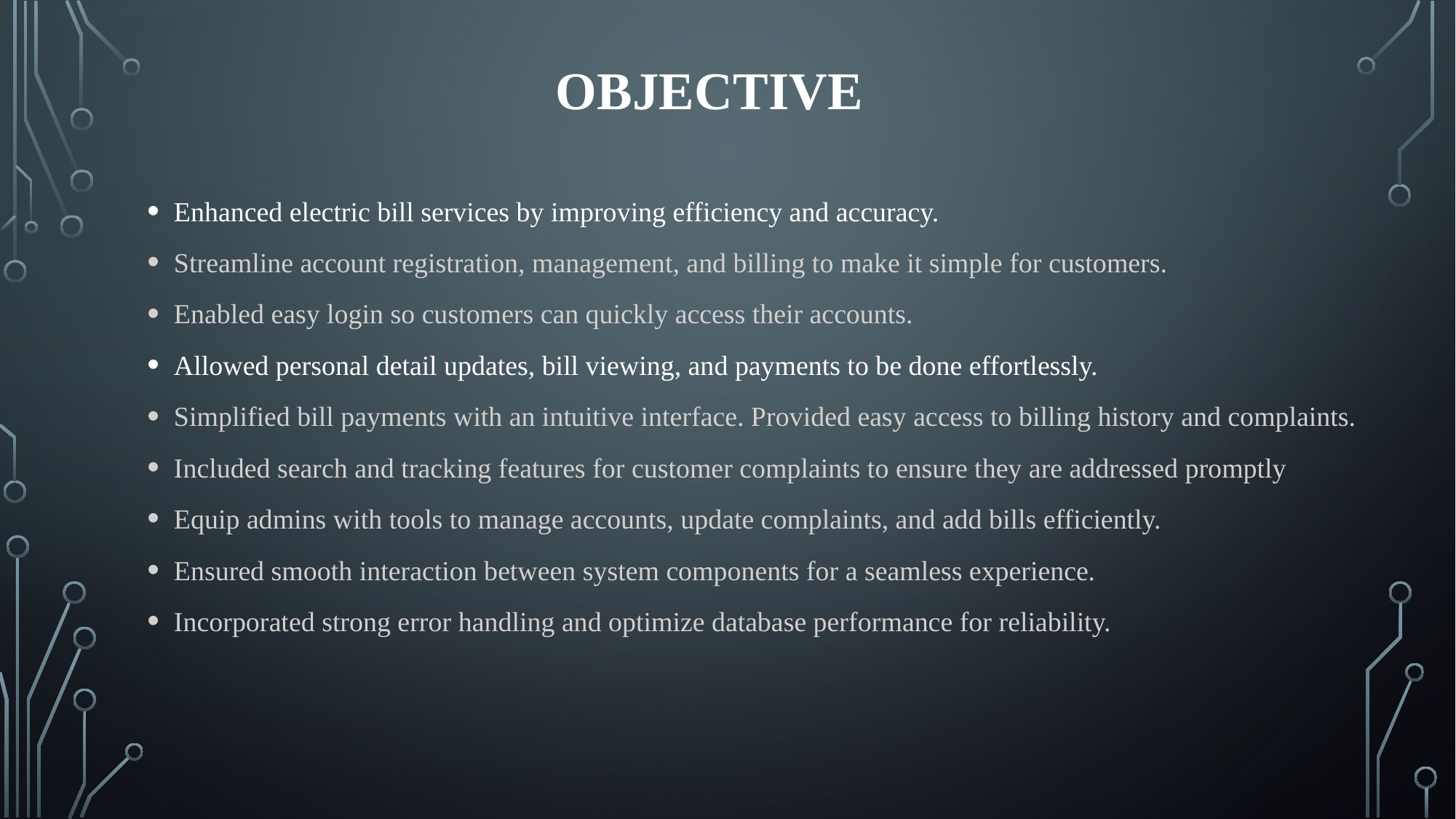

# objective
Enhanced electric bill services by improving efficiency and accuracy.
Streamline account registration, management, and billing to make it simple for customers.
Enabled easy login so customers can quickly access their accounts.
Allowed personal detail updates, bill viewing, and payments to be done effortlessly.
Simplified bill payments with an intuitive interface. Provided easy access to billing history and complaints.
Included search and tracking features for customer complaints to ensure they are addressed promptly
Equip admins with tools to manage accounts, update complaints, and add bills efficiently.
Ensured smooth interaction between system components for a seamless experience.
Incorporated strong error handling and optimize database performance for reliability.